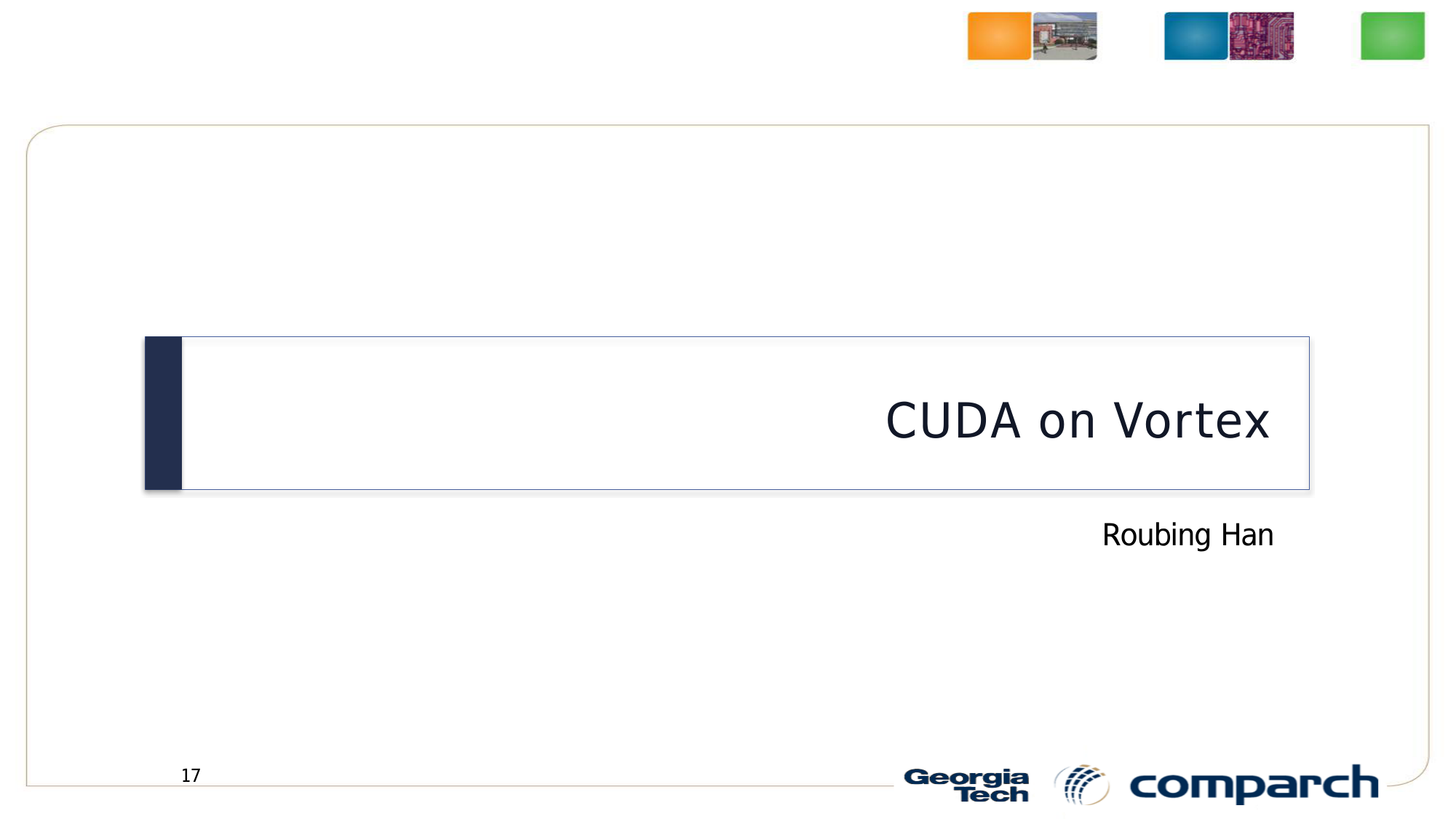

# CUDA on Vortex
Roubing Han
17